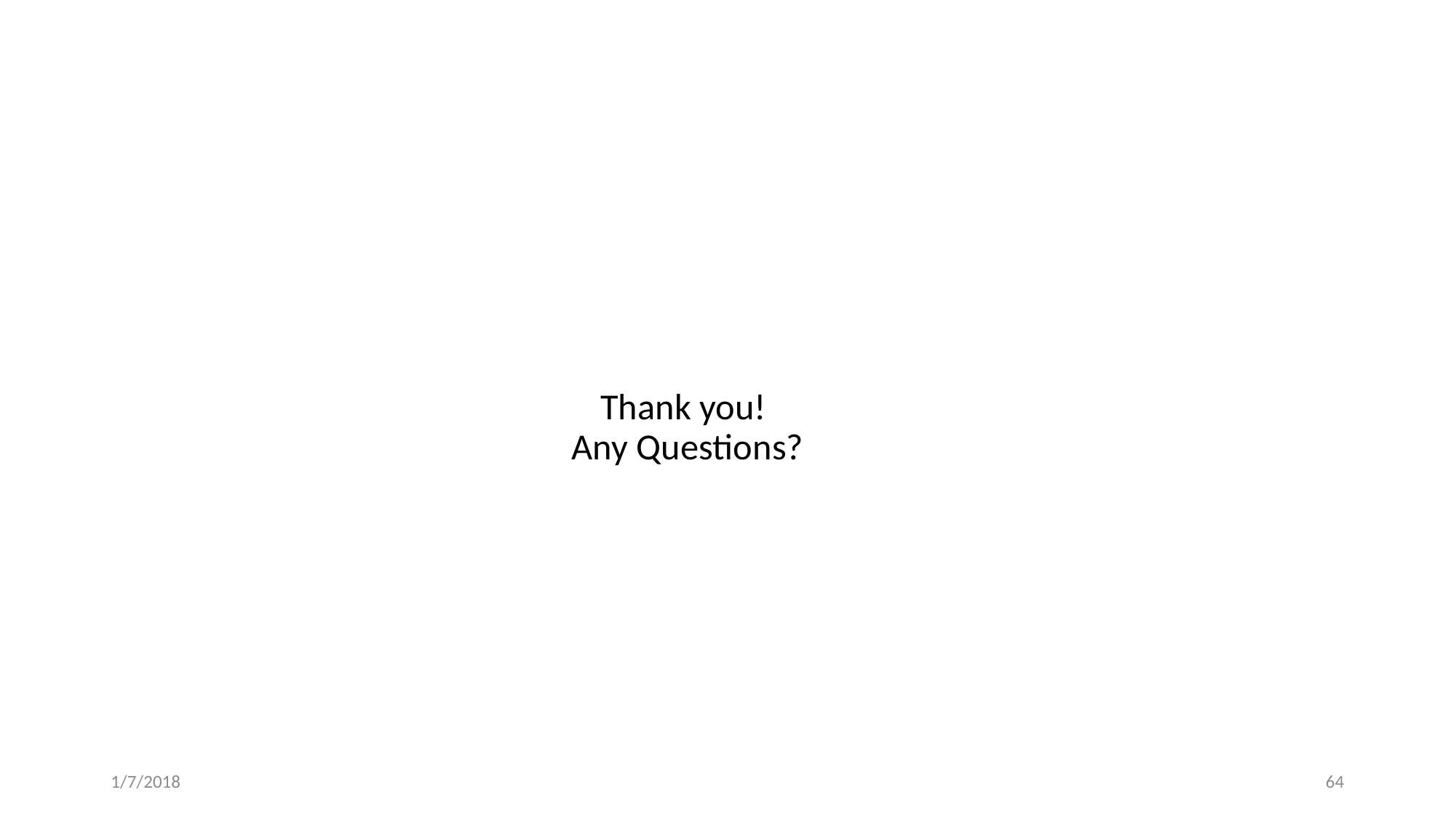

# Thank you! Any Questions?
1/7/2018
64